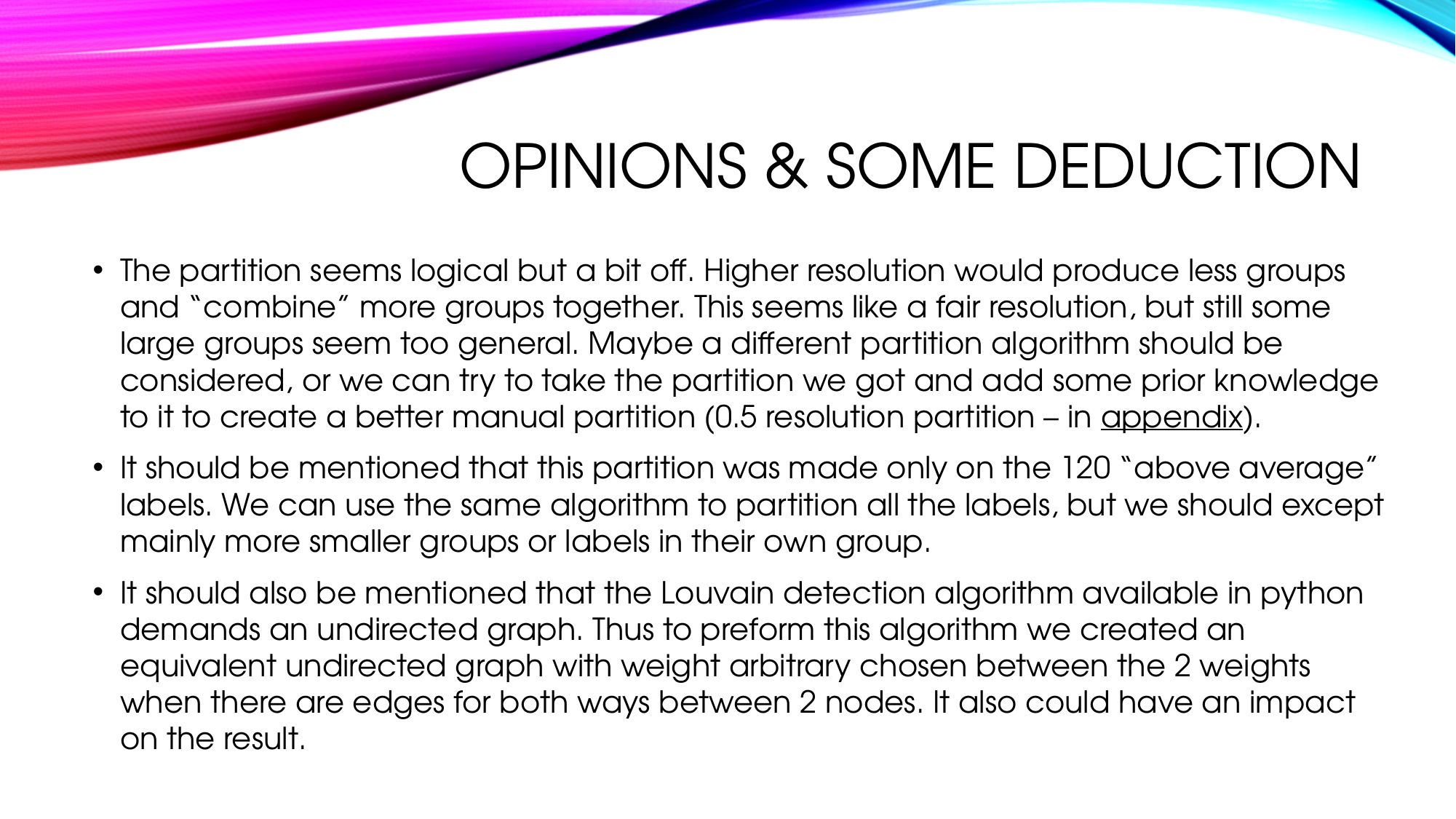

# Opinions & some deduction
The partition seems logical but a bit off. Higher resolution would produce less groups and “combine” more groups together. This seems like a fair resolution, but still some large groups seem too general. Maybe a different partition algorithm should be considered, or we can try to take the partition we got and add some prior knowledge to it to create a better manual partition (0.5 resolution partition – in appendix).
It should be mentioned that this partition was made only on the 120 “above average” labels. We can use the same algorithm to partition all the labels, but we should except mainly more smaller groups or labels in their own group.
It should also be mentioned that the Louvain detection algorithm available in python demands an undirected graph. Thus to preform this algorithm we created an equivalent undirected graph with weight arbitrary chosen between the 2 weights when there are edges for both ways between 2 nodes. It also could have an impact on the result.